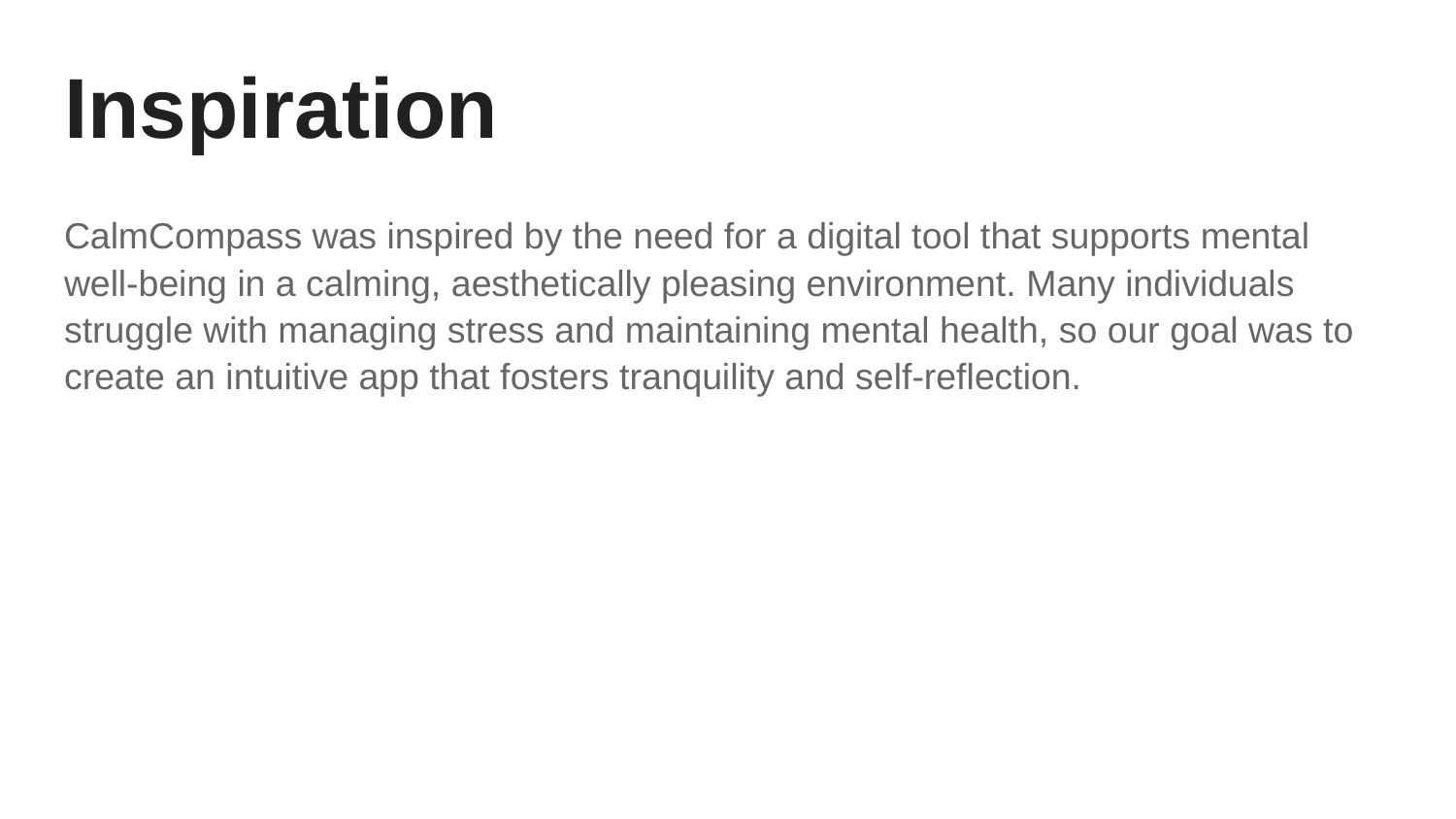

# Inspiration
CalmCompass was inspired by the need for a digital tool that supports mental well-being in a calming, aesthetically pleasing environment. Many individuals struggle with managing stress and maintaining mental health, so our goal was to create an intuitive app that fosters tranquility and self-reflection.